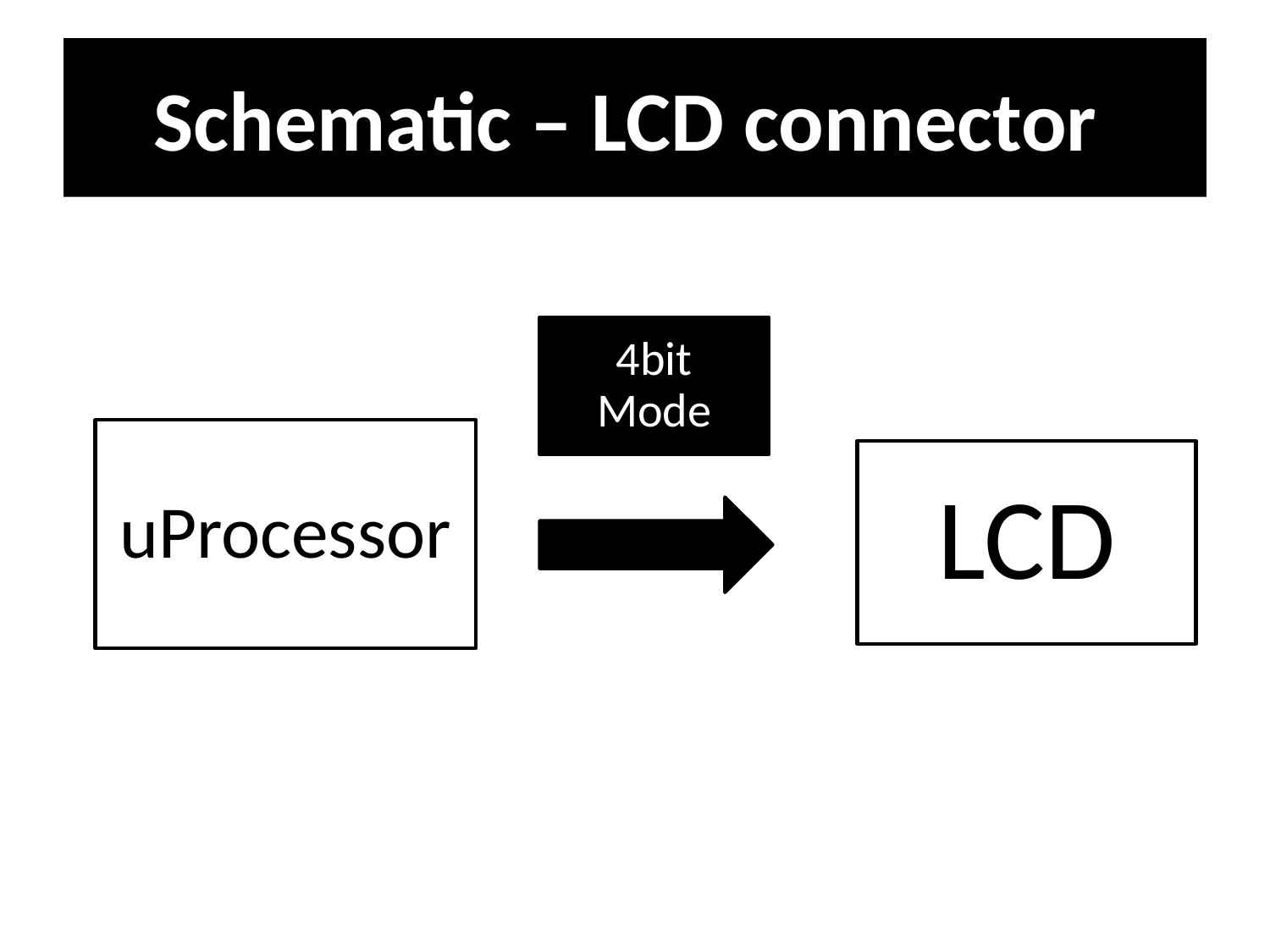

# Schematic – LCD connector
4bit Mode
uProcessor
LCD